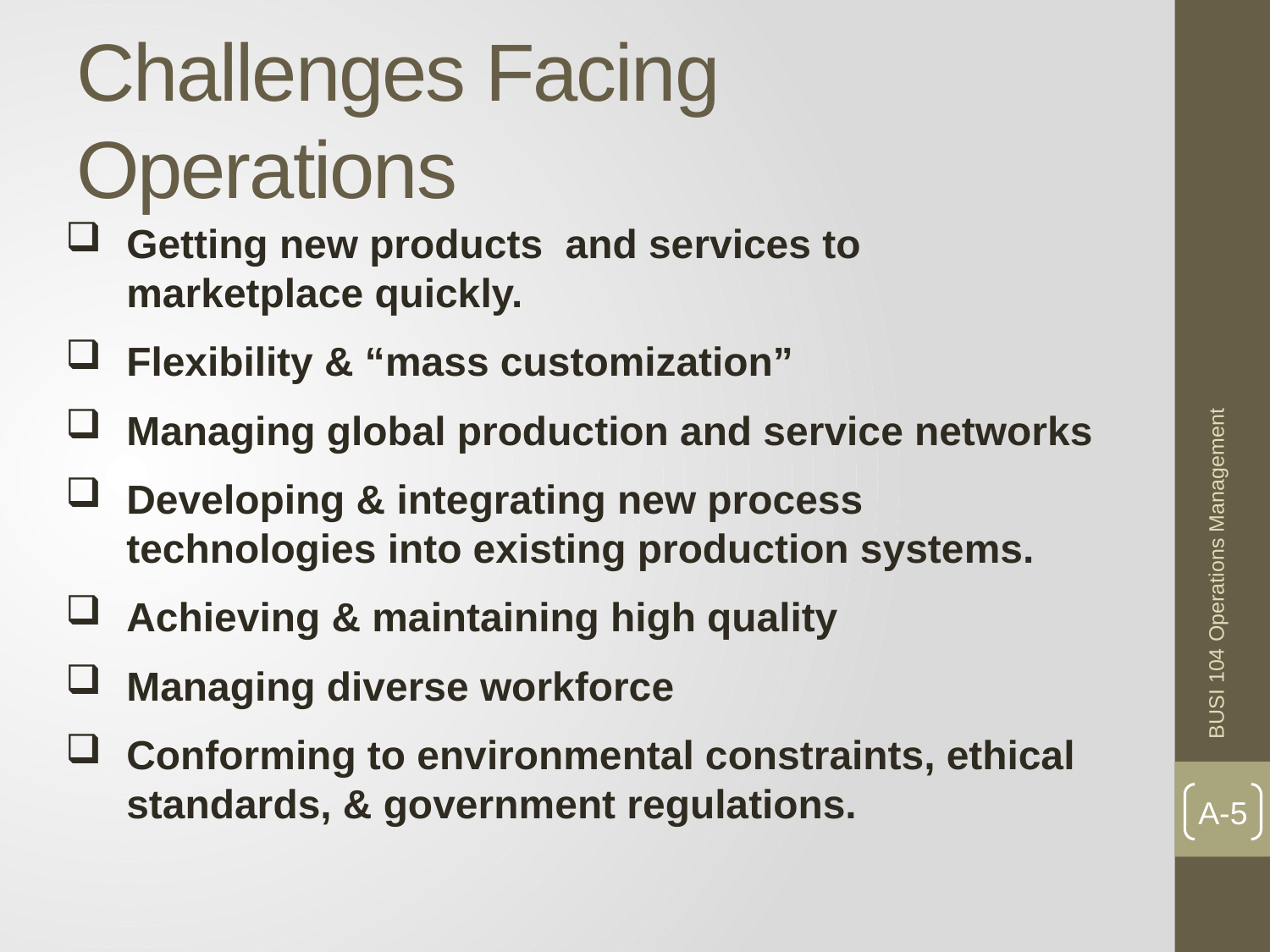

# Challenges Facing Operations
Getting new products  and services to marketplace quickly.
Flexibility & “mass customization”
Managing global production and service networks
Developing & integrating new process technologies into existing production systems.
Achieving & maintaining high quality
Managing diverse workforce
Conforming to environmental constraints, ethical standards, & government regulations.

BUSI 104 Operations Management
A-5